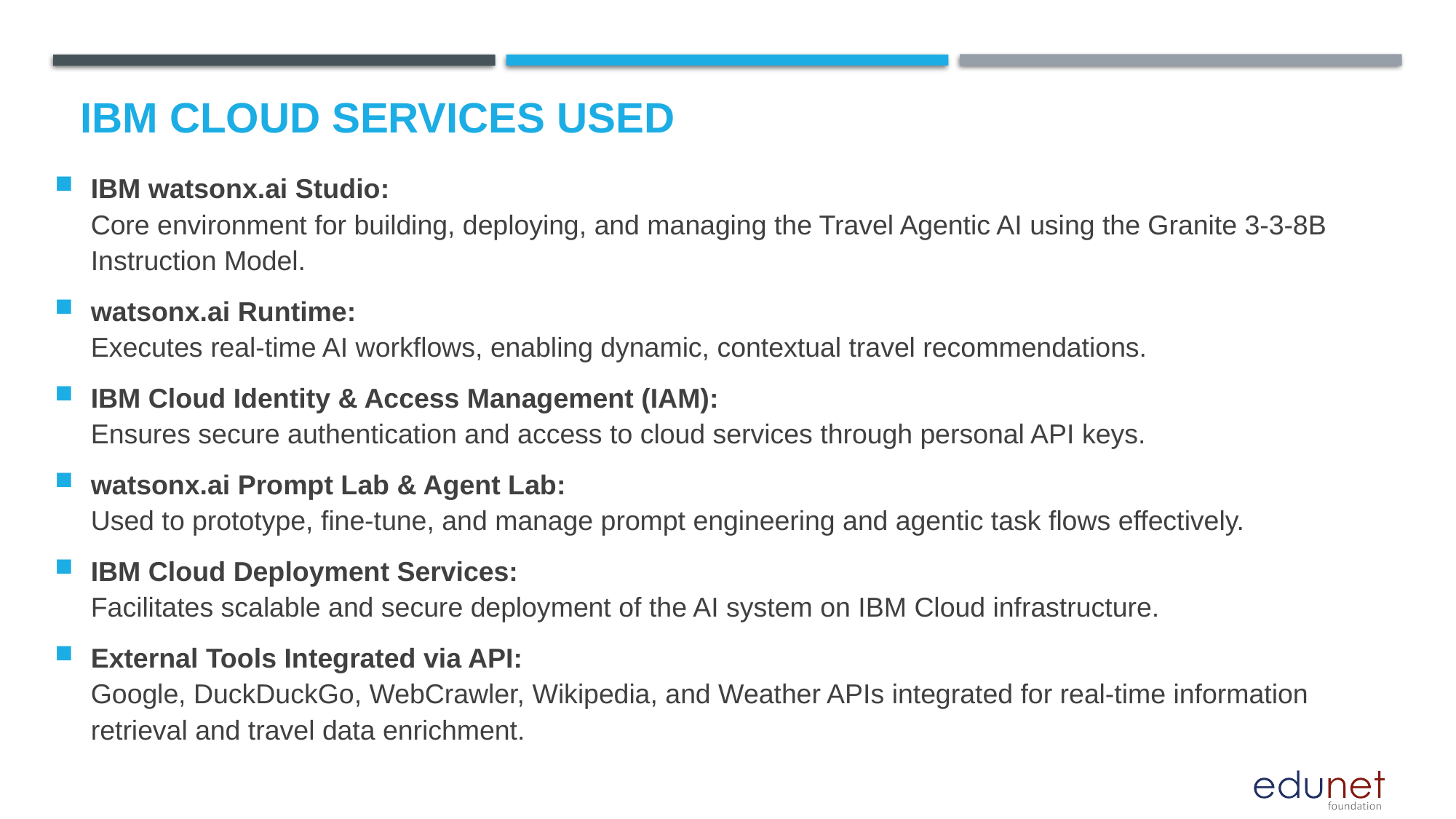

# IBM cloud services used
IBM watsonx.ai Studio:
Core environment for building, deploying, and managing the Travel Agentic AI using the Granite 3-3-8B Instruction Model.
watsonx.ai Runtime:
Executes real-time AI workflows, enabling dynamic, contextual travel recommendations.
IBM Cloud Identity & Access Management (IAM):
Ensures secure authentication and access to cloud services through personal API keys.
watsonx.ai Prompt Lab & Agent Lab:
Used to prototype, fine-tune, and manage prompt engineering and agentic task flows effectively.
IBM Cloud Deployment Services:
Facilitates scalable and secure deployment of the AI system on IBM Cloud infrastructure.
External Tools Integrated via API:
Google, DuckDuckGo, WebCrawler, Wikipedia, and Weather APIs integrated for real-time information retrieval and travel data enrichment.